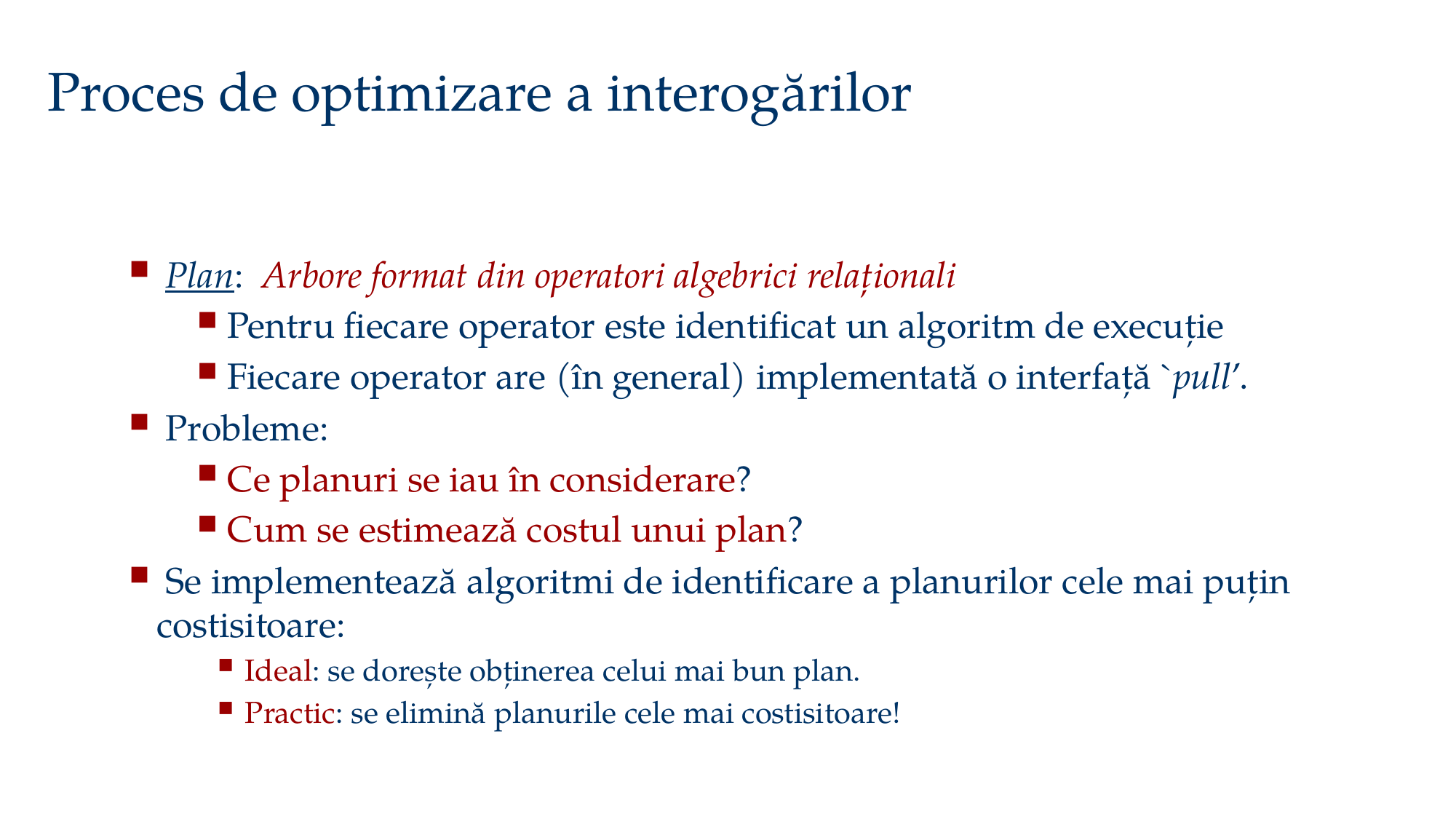

Proces de optimizare a interogărilor
 Plan:  Arbore format din operatori algebrici relaționali
 Pentru fiecare operator este identificat un algoritm de execuție
 Fiecare operator are (în general) implementată o interfață `pull’.
 Probleme:
 Ce planuri se iau în considerare?
 Cum se estimează costul unui plan?
 Se implementează algoritmi de identificare a planurilor cele mai puțin costisitoare:
Ideal: se dorește obținerea celui mai bun plan.
Practic: se elimină planurile cele mai costisitoare!